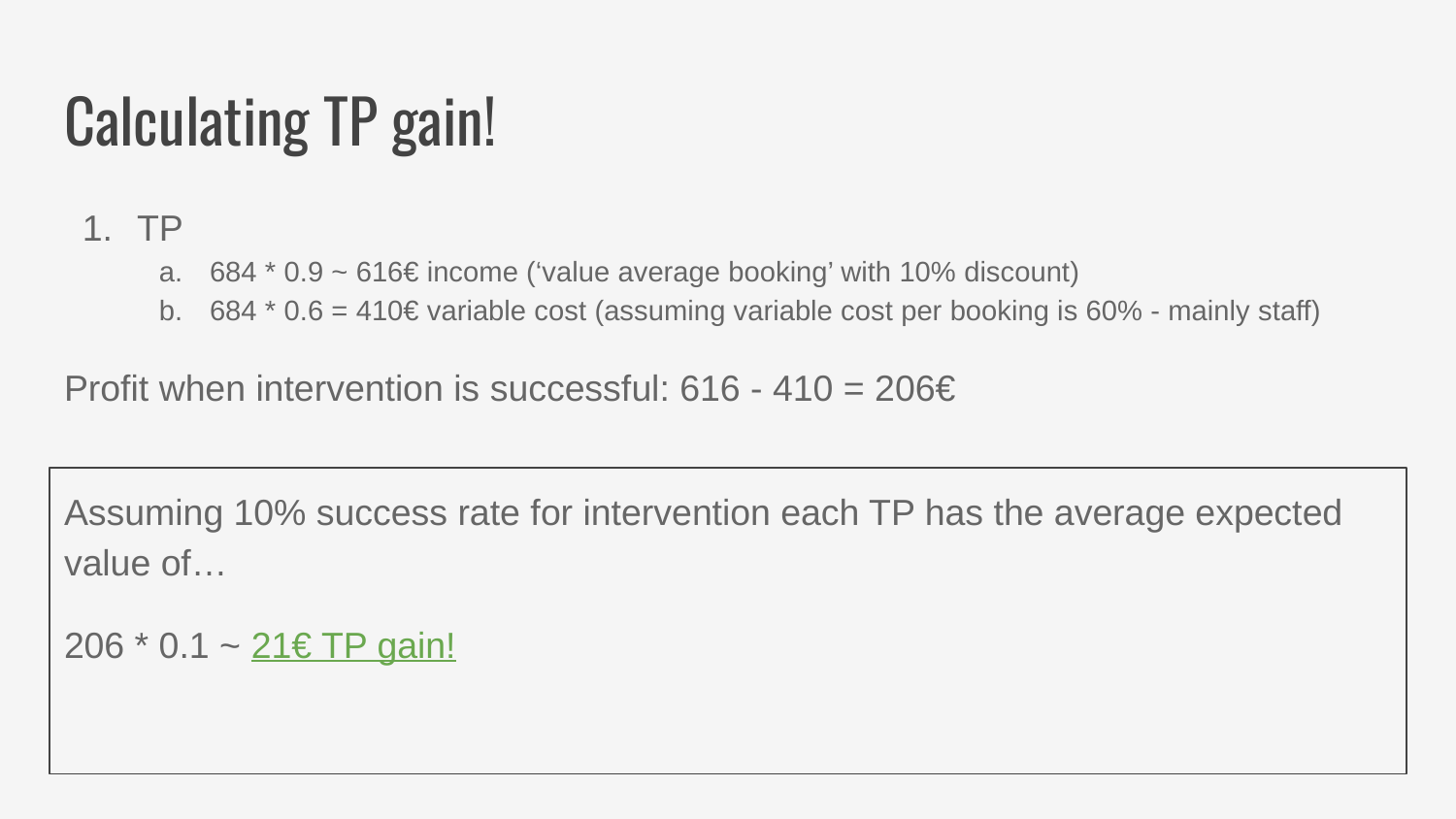

# Calculating TP gain!
TP
684 * 0.9 ~ 616€ income (‘value average booking’ with 10% discount)
684 * 0.6 = 410€ variable cost (assuming variable cost per booking is 60% - mainly staff)
Profit when intervention is successful: 616 - 410 = 206€

Assuming 10% success rate for intervention each TP has the average expected value of…
206 * 0.1 ~ 21€ TP gain!